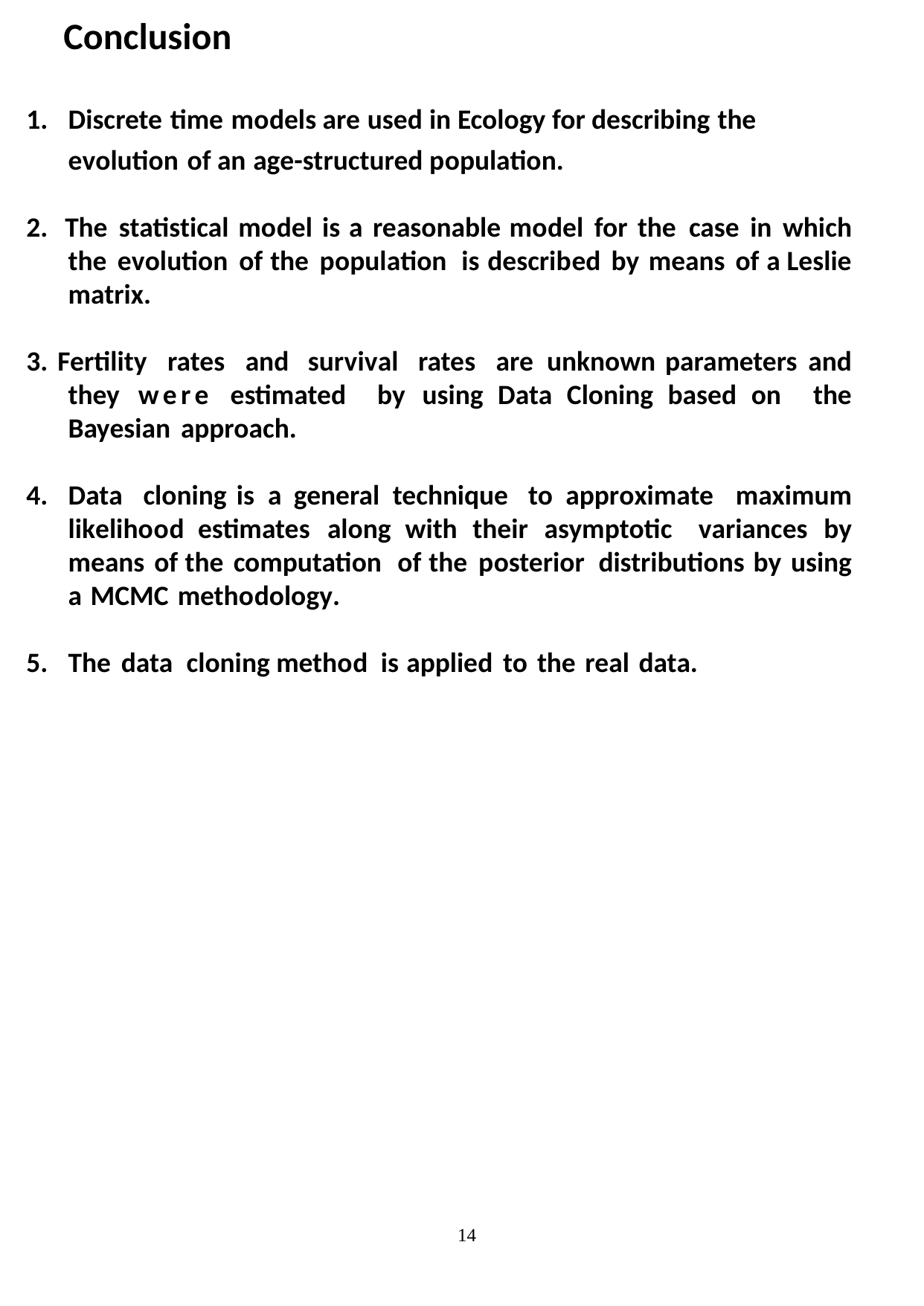

Conclusion

Discrete time models are used in Ecology for describing the

	evolution of an age-structured population.

2.  The statistical model is a reasonable model for the case in which the evolution of the population  is described by means of a Leslie matrix.

3. Fertility  rates  and  survival  rates  are unknown parameters and they were estimated  by using Data Cloning based on  the Bayesian approach.

Data  cloning is a general technique  to approximate  maximum likelihood estimates along with their asymptotic  variances by means of the computation  of the posterior  distributions by using a MCMC methodology.

The data  cloning method  is applied to the real data.
14